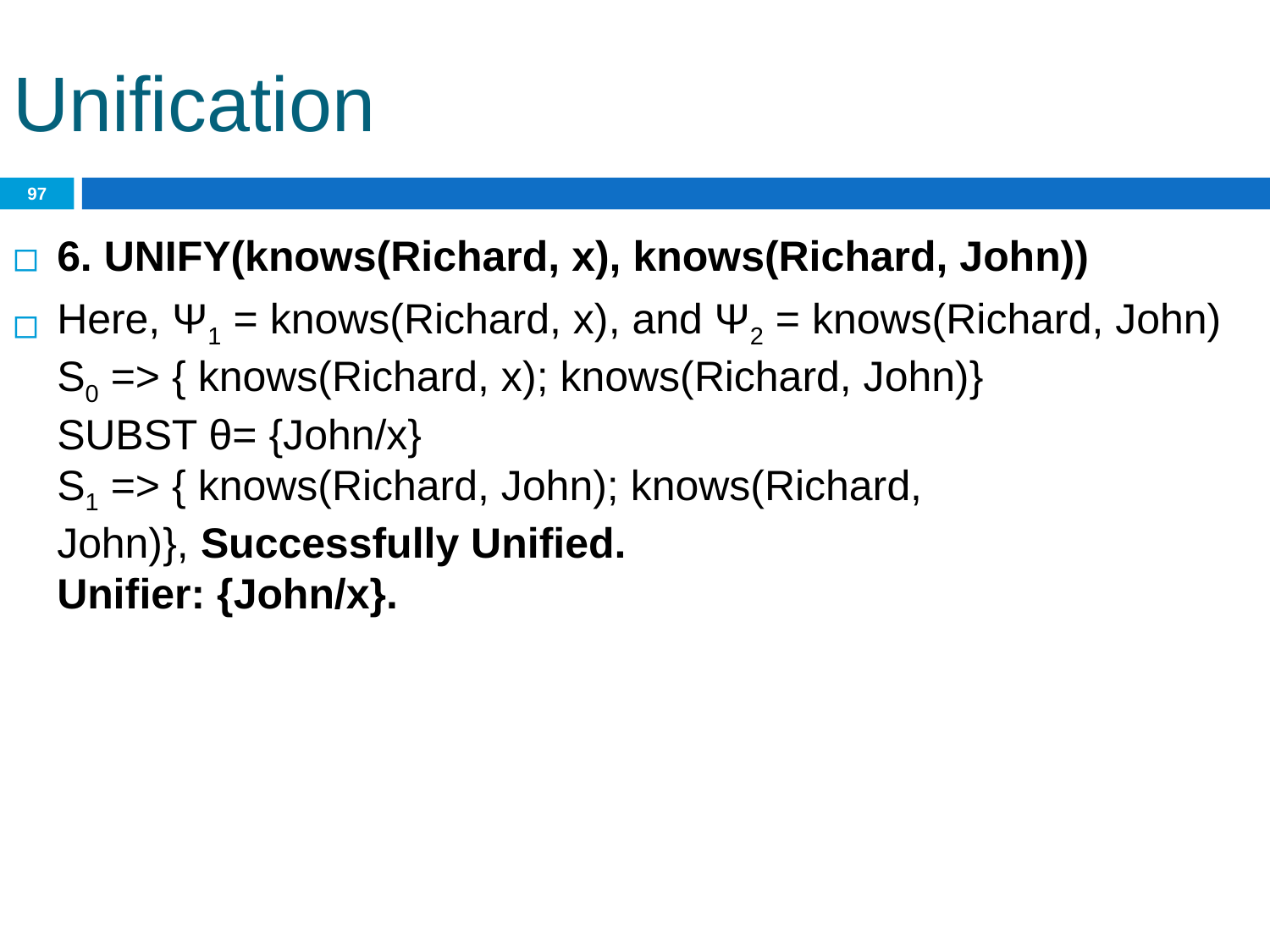

# Unification
97
6. UNIFY(knows(Richard, x), knows(Richard, John))
Here, Ψ1 = knows(Richard, x), and Ψ2 = knows(Richard, John)
S0 => { knows(Richard, x); knows(Richard, John)}
SUBST θ= {John/x}
S1 => { knows(Richard, John); knows(Richard, John)}, Successfully Unified.
Unifier: {John/x}.